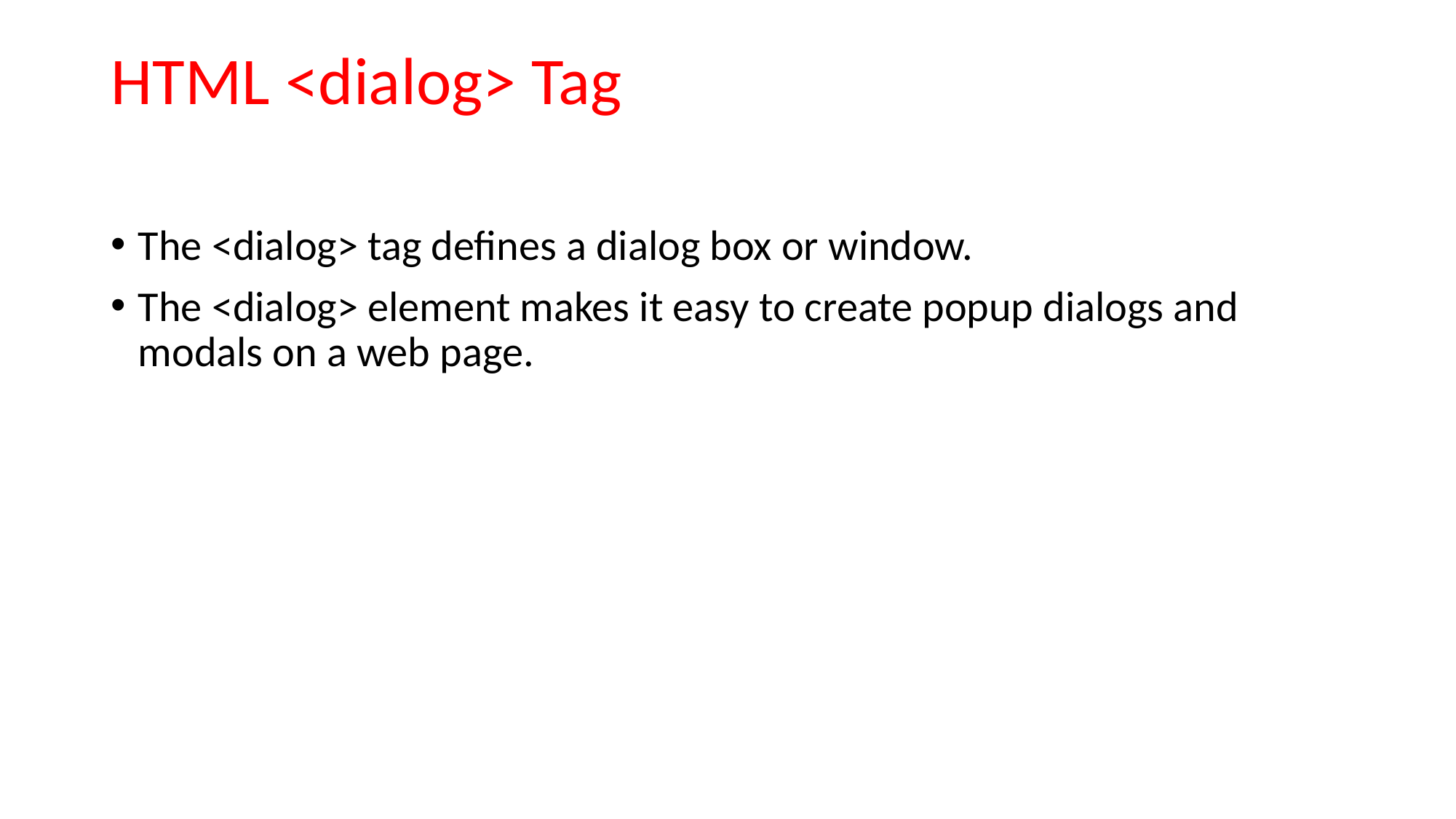

# HTML <dialog> Tag
The <dialog> tag defines a dialog box or window.
The <dialog> element makes it easy to create popup dialogs and modals on a web page.